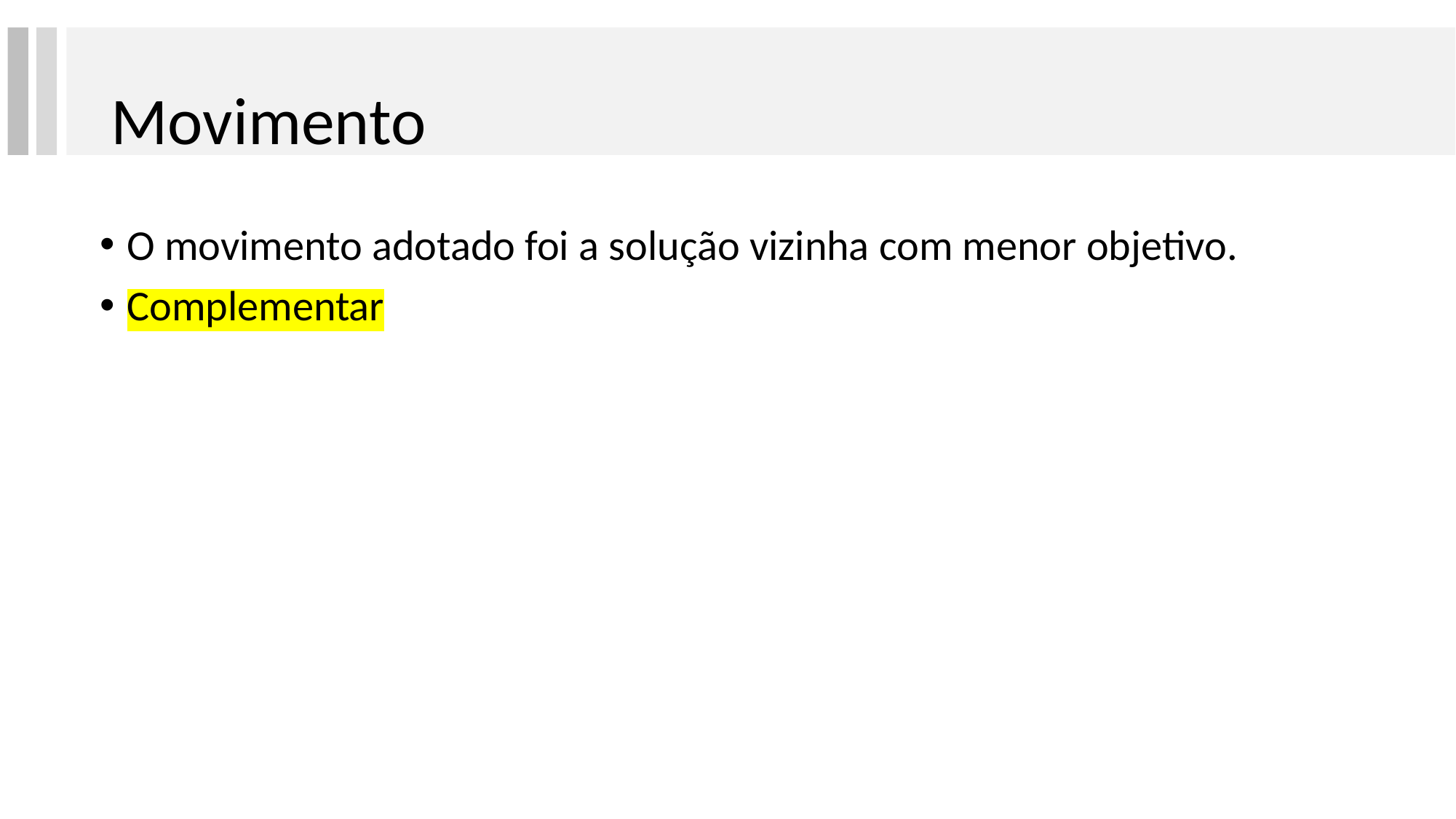

# Movimento
O movimento adotado foi a solução vizinha com menor objetivo.
Complementar